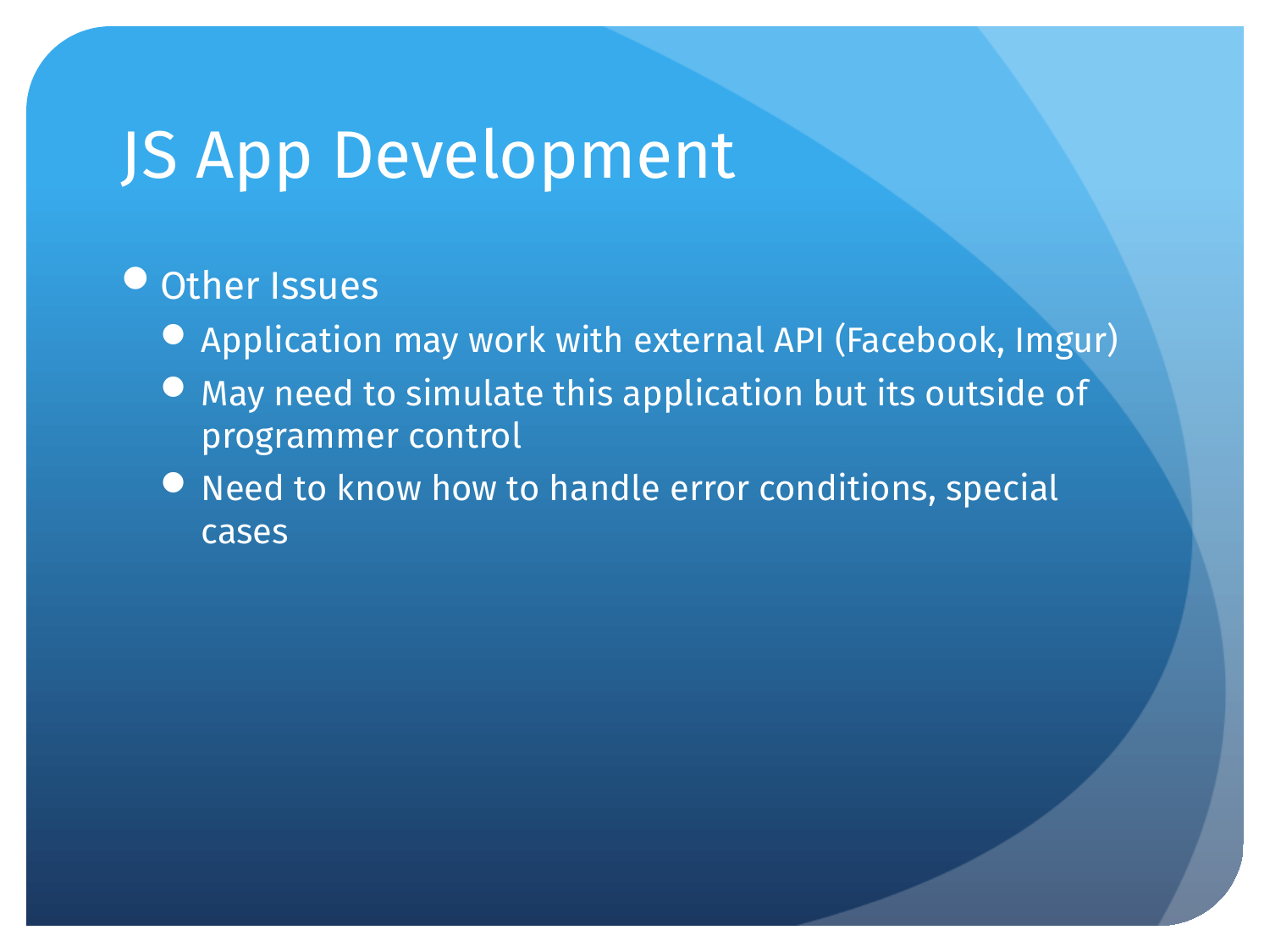

# JS App Development
Other Issues
Application may work with external API (Facebook, Imgur)
May need to simulate this application but its outside of programmer control
Need to know how to handle error conditions, special cases